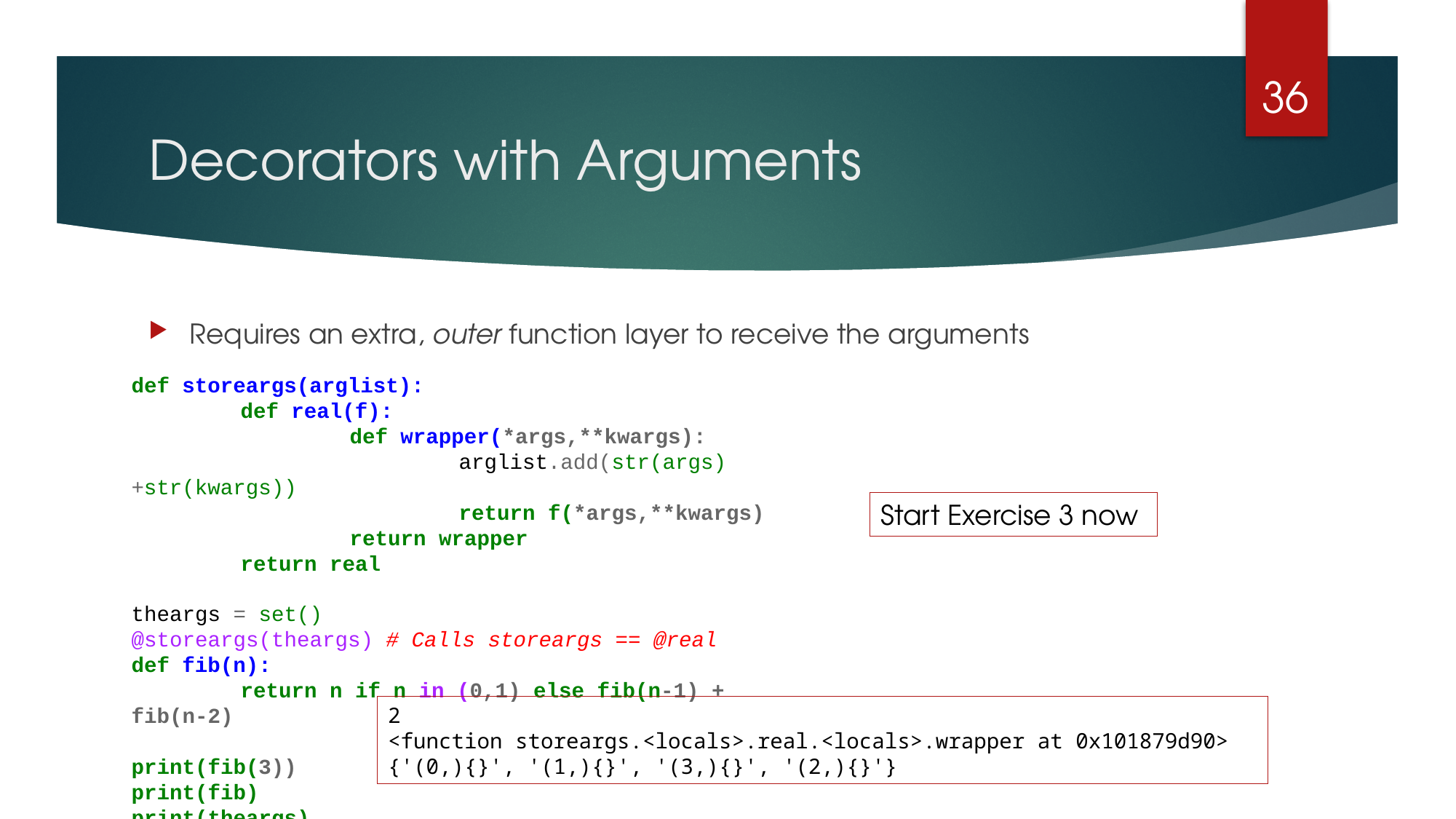

36
# Decorators with Arguments
Requires an extra, outer function layer to receive the arguments
def storeargs(arglist):
	def real(f):
		def wrapper(*args,**kwargs):
			arglist.add(str(args)+str(kwargs))
			return f(*args,**kwargs)
		return wrapper
	return real

theargs = set()
@storeargs(theargs) # Calls storeargs == @real
def fib(n):
	return n if n in (0,1) else fib(n-1) + fib(n-2)

print(fib(3))
print(fib)
print(theargs)
Start Exercise 3 now
2
<function storeargs.<locals>.real.<locals>.wrapper at 0x101879d90>
{'(0,){}', '(1,){}', '(3,){}', '(2,){}'}